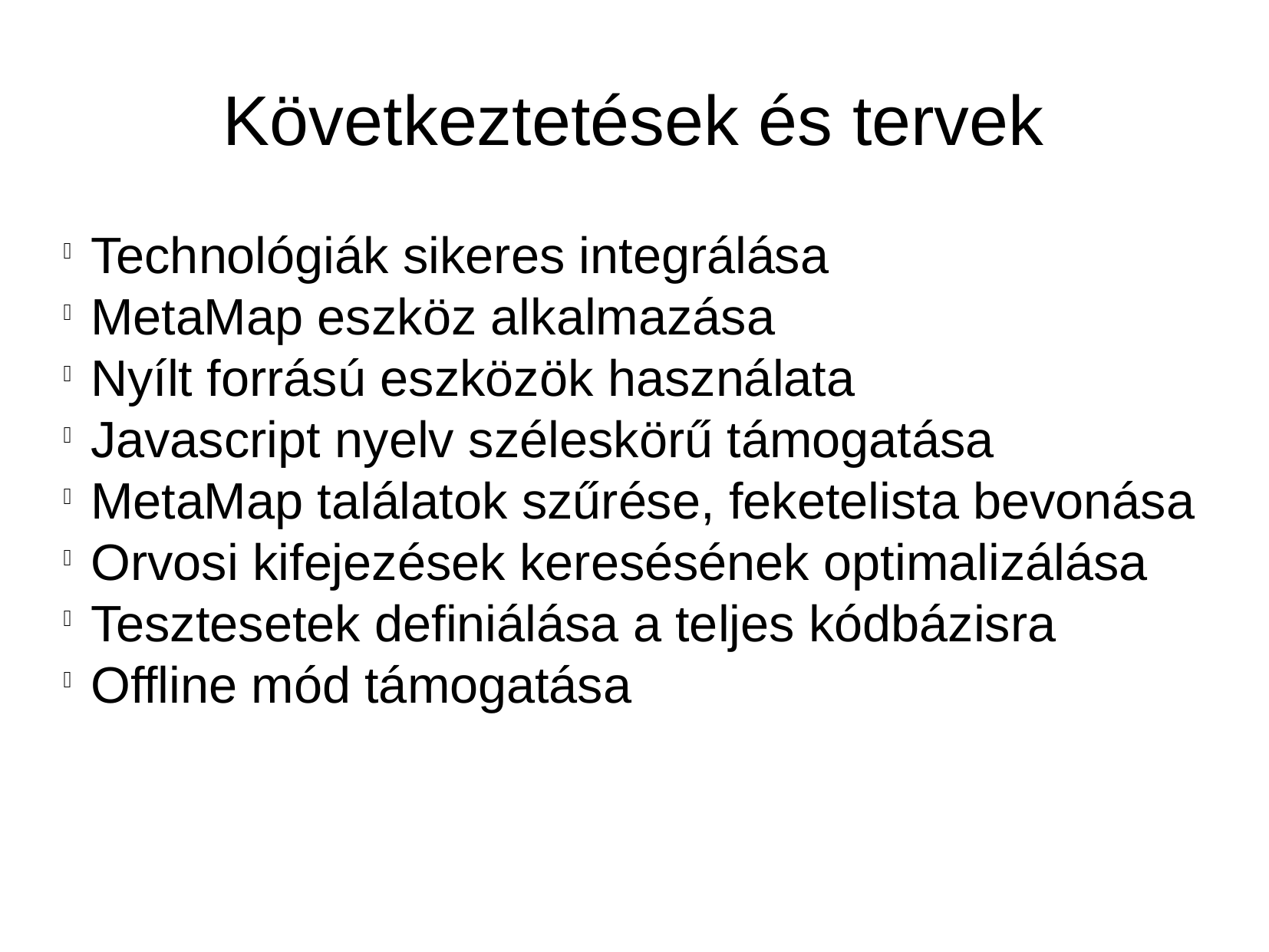

Következtetések és tervek
Technológiák sikeres integrálása
MetaMap eszköz alkalmazása
Nyílt forrású eszközök használata
Javascript nyelv széleskörű támogatása
MetaMap találatok szűrése, feketelista bevonása
Orvosi kifejezések keresésének optimalizálása
Tesztesetek definiálása a teljes kódbázisra
Offline mód támogatása